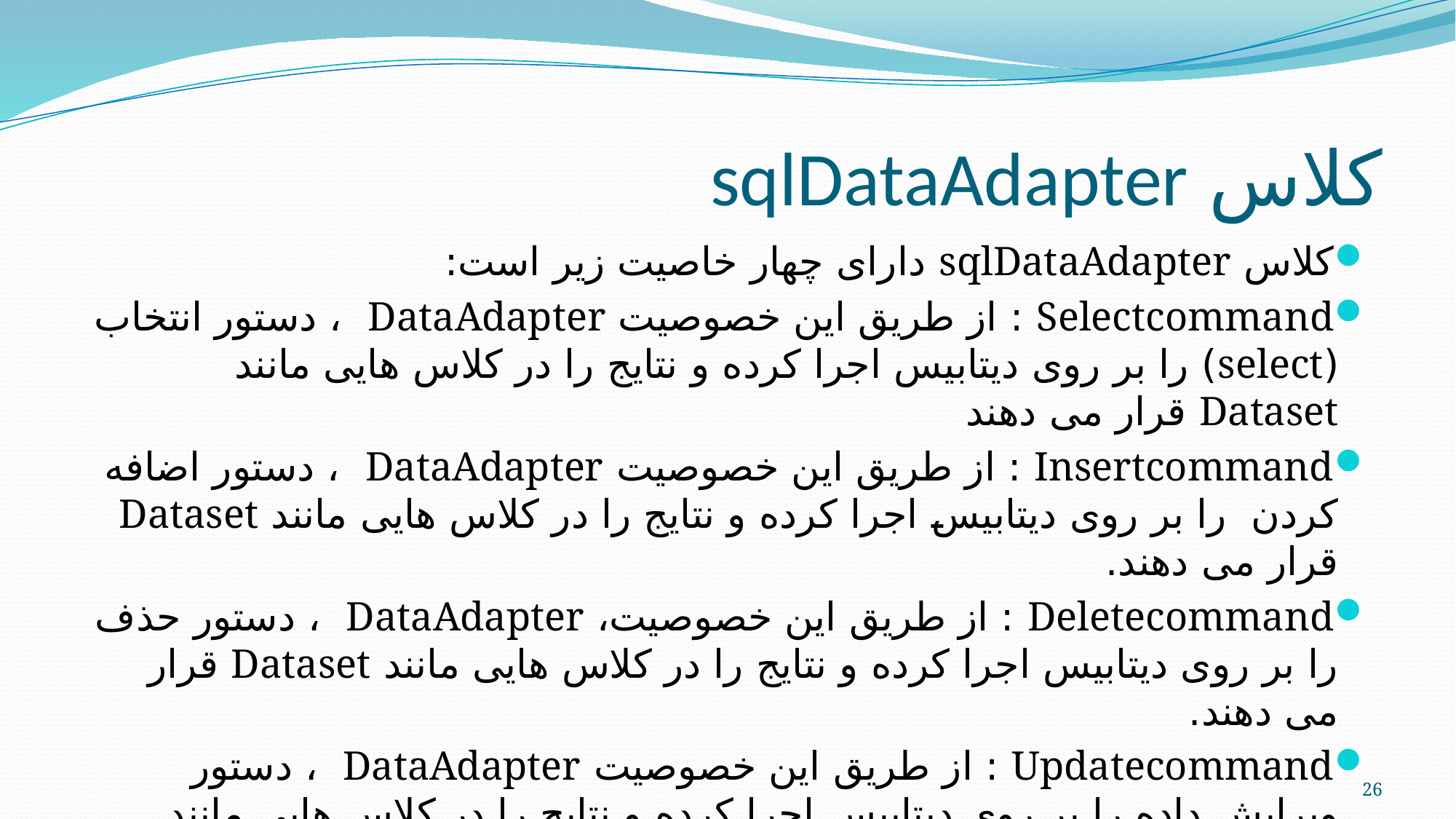

# کلاس sqlDataAdapter
کلاس sqlDataAdapter دارای چهار خاصیت زیر است:
Selectcommand : از طریق این خصوصیت DataAdapter  ، دستور انتخاب (select) را بر روی دیتابیس اجرا کرده و نتایج را در کلاس هایی مانند Dataset قرار می دهند
Insertcommand : از طریق این خصوصیت DataAdapter  ، دستور اضافه کردن  را بر روی دیتابیس اجرا کرده و نتایج را در کلاس هایی مانند Dataset قرار می دهند.
Deletecommand : از طریق این خصوصیت، DataAdapter  ، دستور حذف را بر روی دیتابیس اجرا کرده و نتایج را در کلاس هایی مانند Dataset قرار می دهند.
Updatecommand : از طریق این خصوصیت DataAdapter  ، دستور ویرایش داده را بر روی دیتابیس اجرا کرده و نتایج را در کلاس هایی مانند Dataset قرار می دهند

26